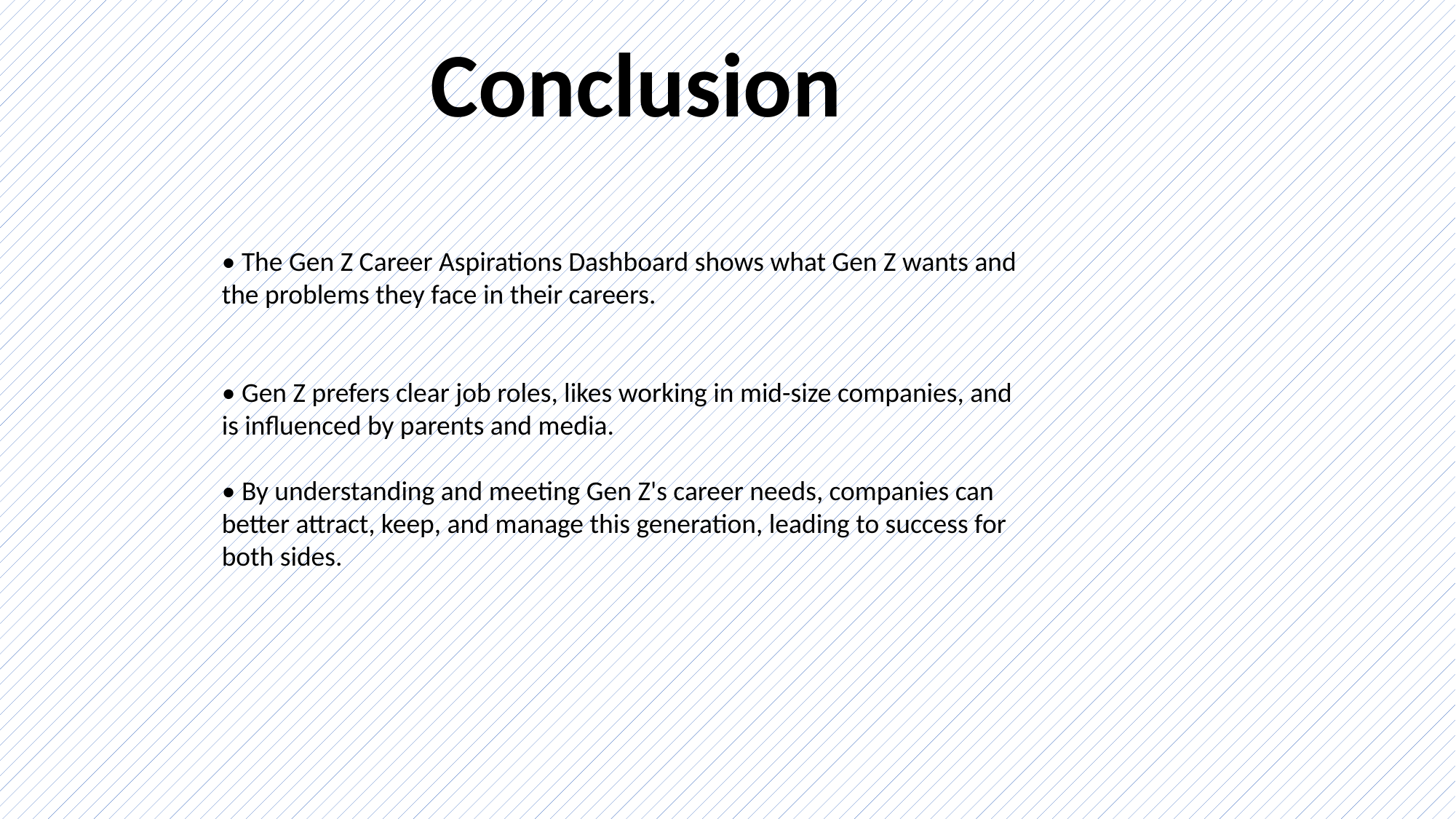

Conclusion

• The Gen Z Career Aspirations Dashboard shows what Gen Z wants and
the problems they face in their careers.

• Gen Z prefers clear job roles, likes working in mid-size companies, and
is influenced by parents and media.

• By understanding and meeting Gen Z's career needs, companies can
better attract, keep, and manage this generation, leading to success for
both sides.